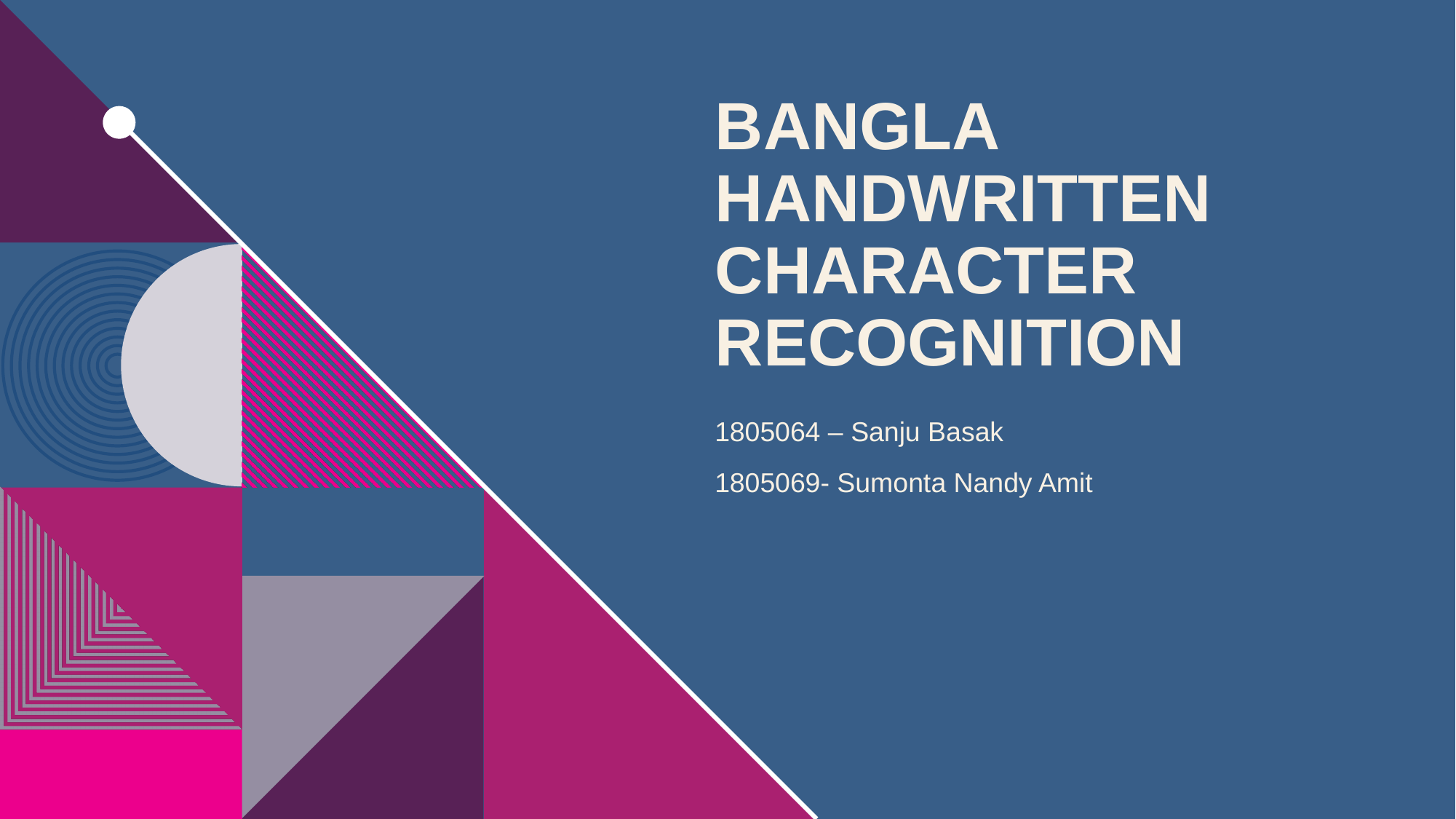

# Bangla handwritten Character Recognition
1805064 – Sanju Basak
1805069- Sumonta Nandy Amit